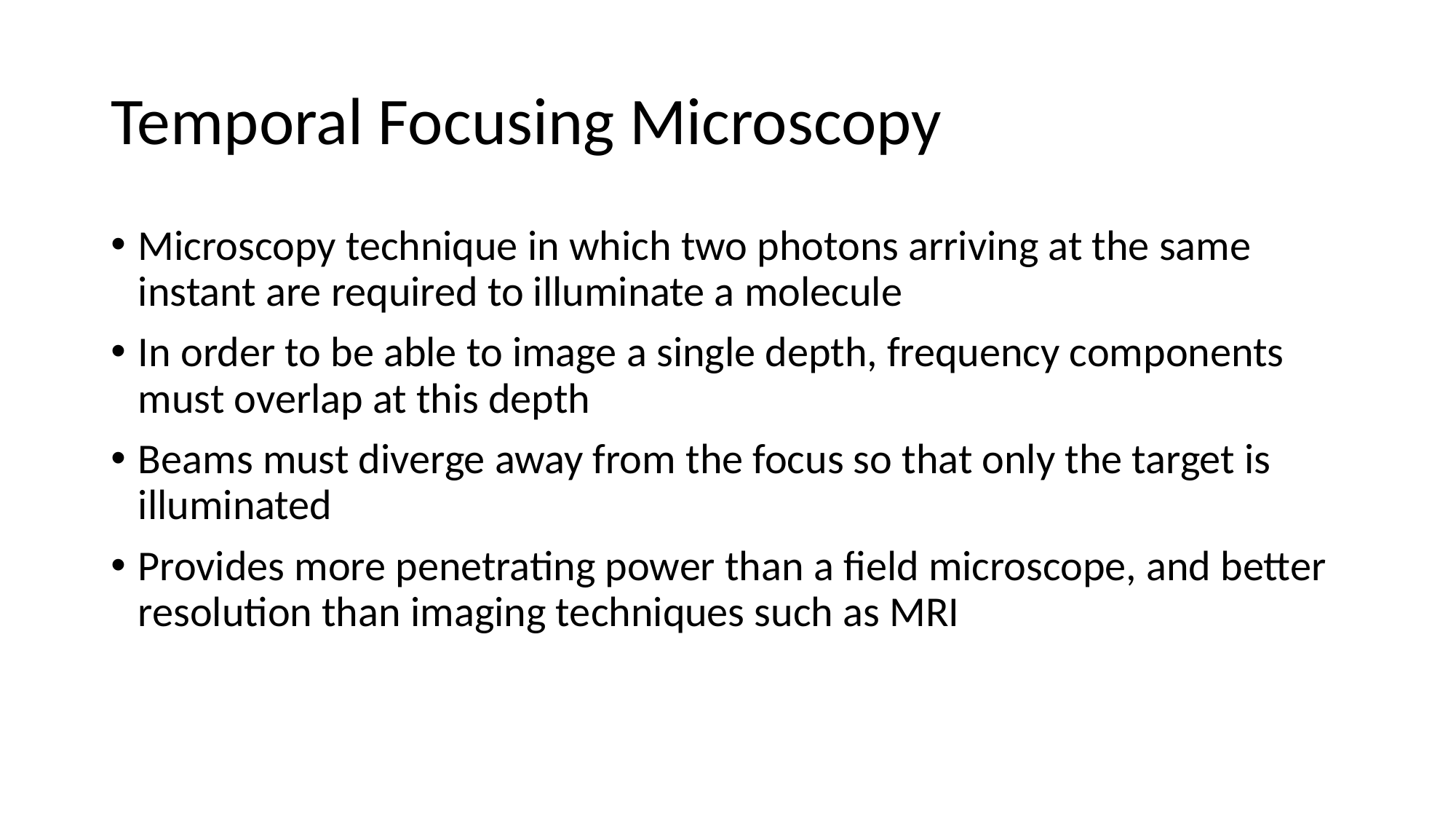

# Temporal Focusing Microscopy
Microscopy technique in which two photons arriving at the same instant are required to illuminate a molecule
In order to be able to image a single depth, frequency components must overlap at this depth
Beams must diverge away from the focus so that only the target is illuminated
Provides more penetrating power than a field microscope, and better resolution than imaging techniques such as MRI